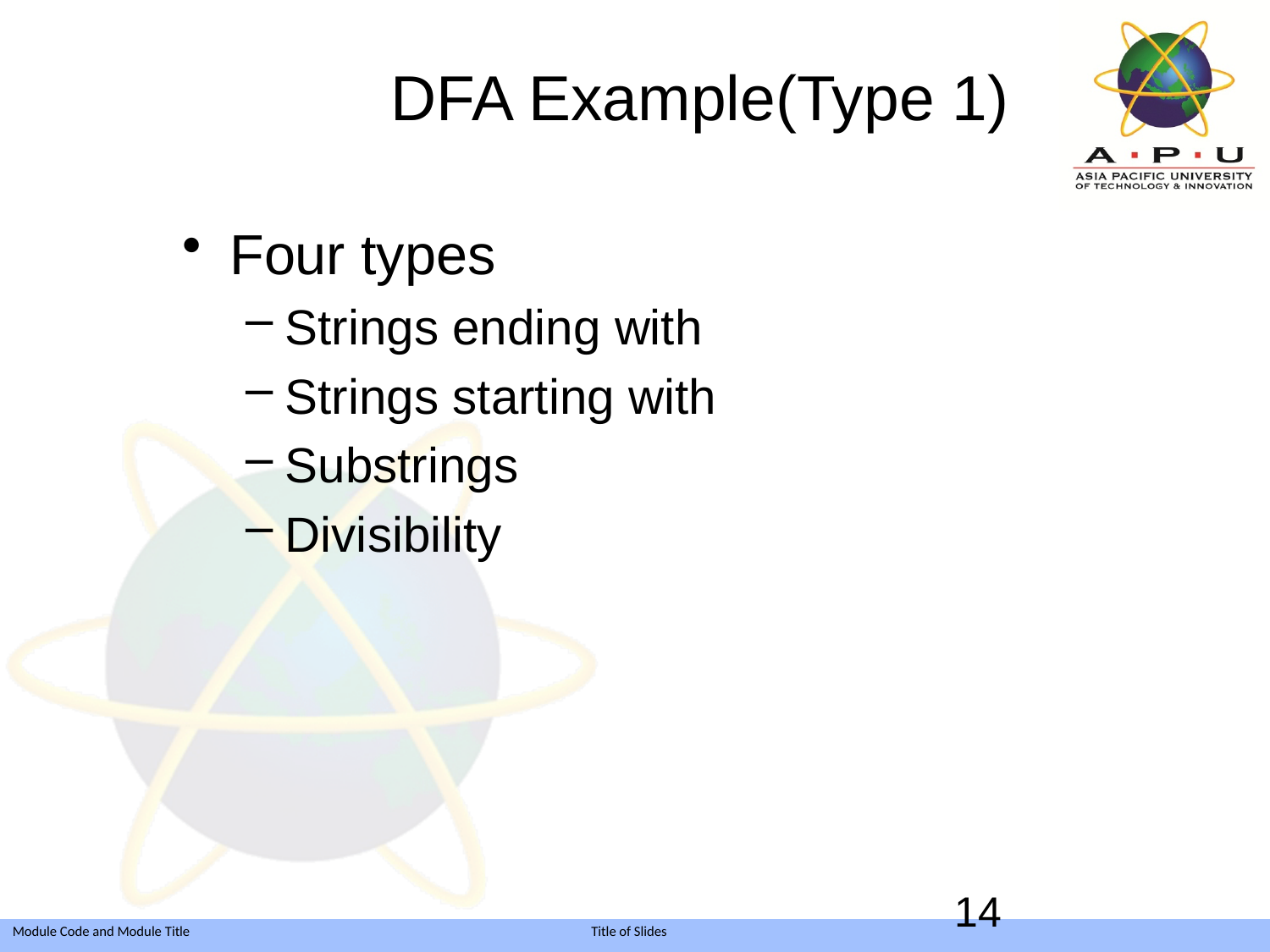

# DFA Example(Type 1)
Four types
Strings ending with
Strings starting with
Substrings
Divisibility
14